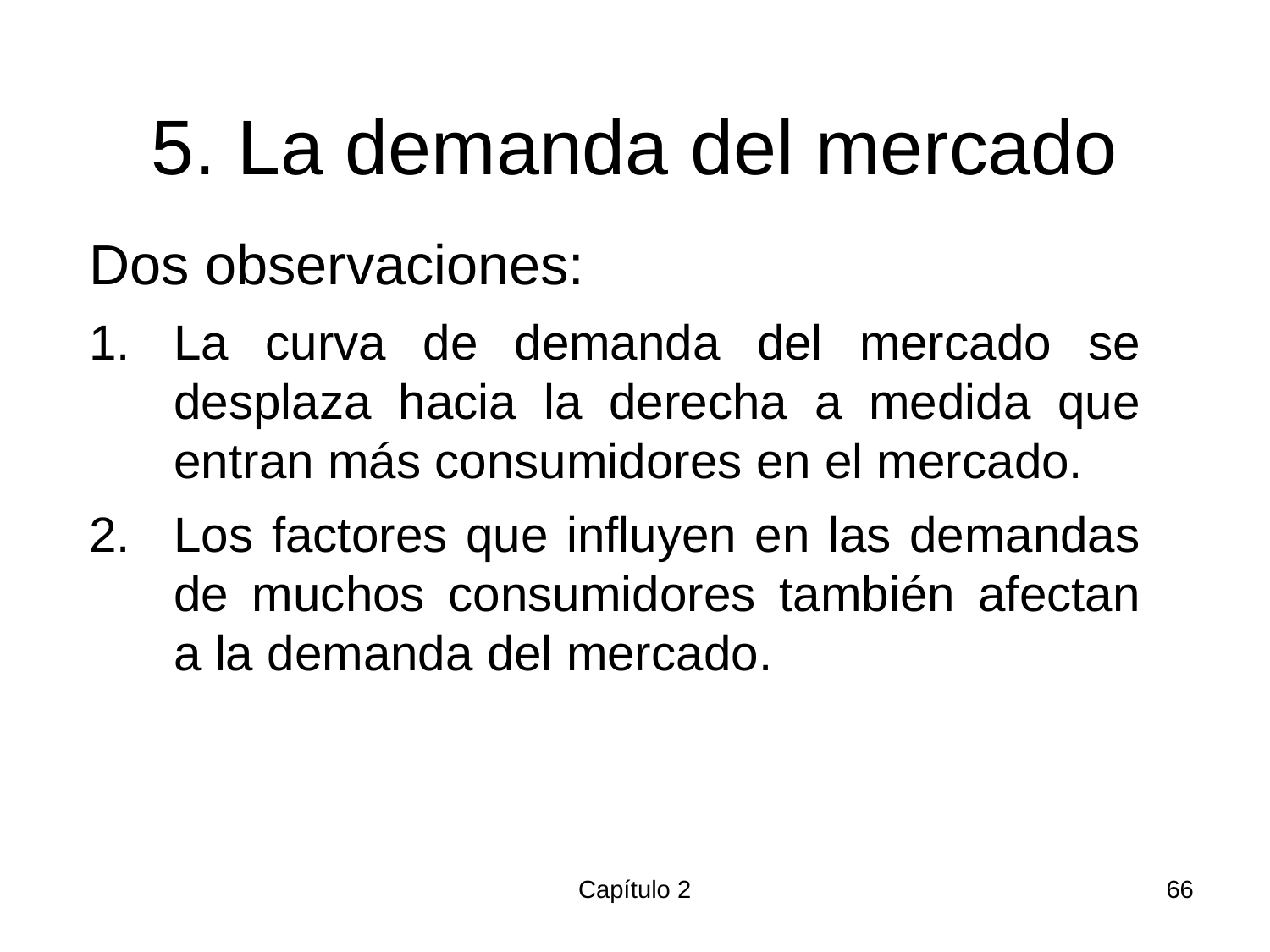

# 5. La demanda del mercado
Dos observaciones:
La curva de demanda del mercado se desplaza hacia la derecha a medida que entran más consumidores en el mercado.
Los factores que influyen en las demandas de muchos consumidores también afectan a la demanda del mercado.
Capítulo 2
66